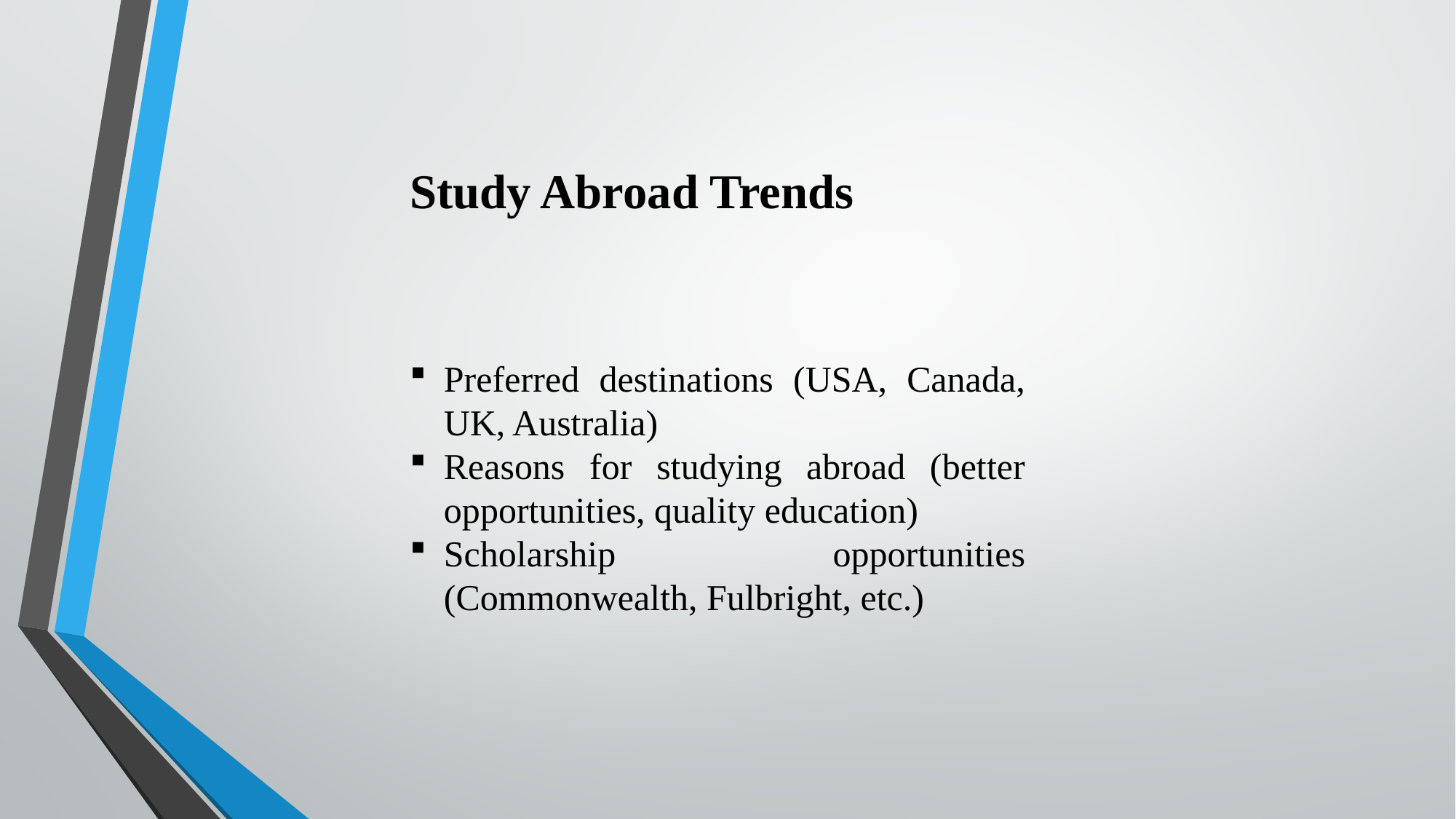

Study Abroad Trends
Preferred destinations (USA, Canada, UK, Australia)
Reasons for studying abroad (better opportunities, quality education)
Scholarship opportunities (Commonwealth, Fulbright, etc.)